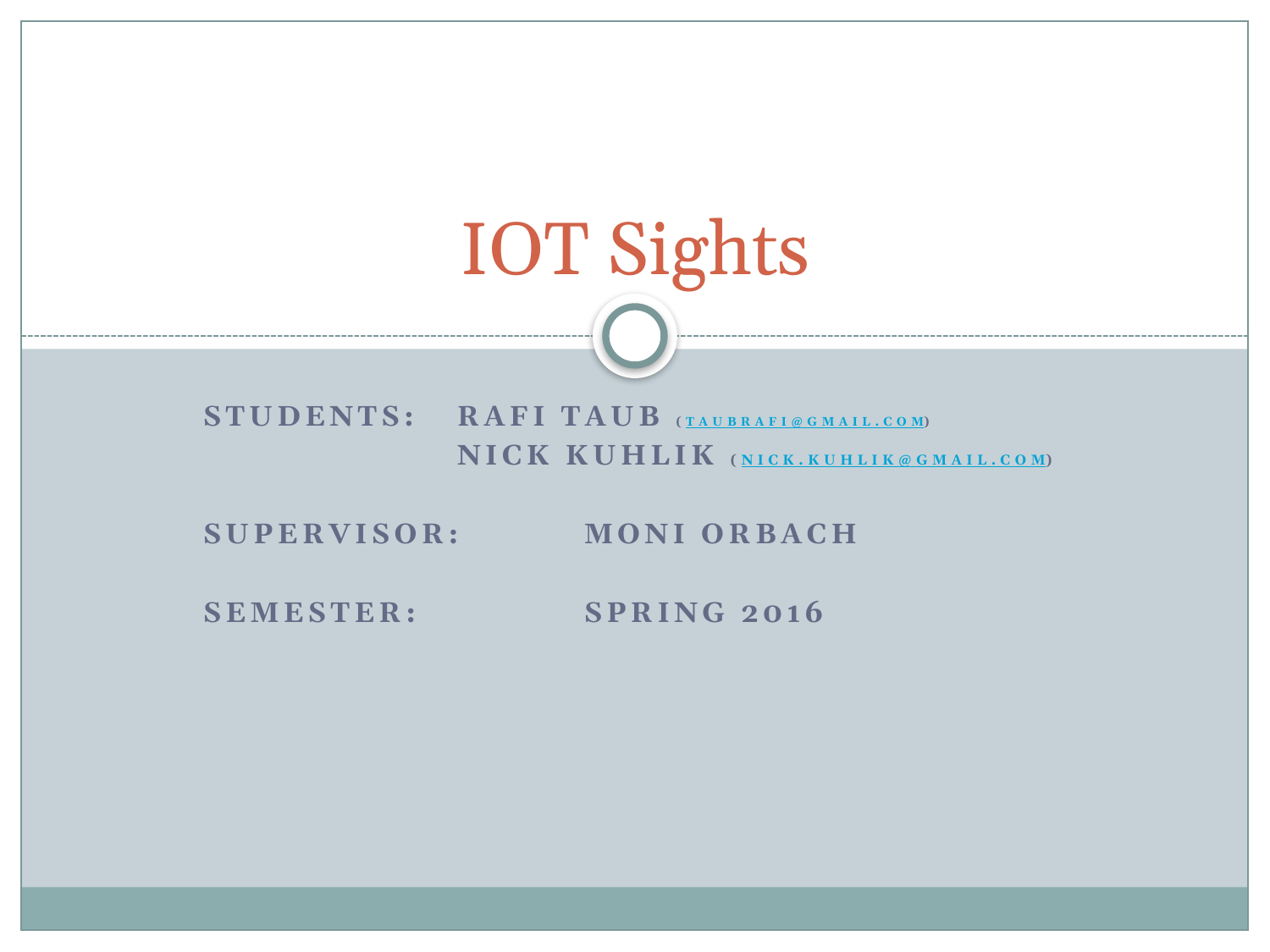

# IOT Sights
Students: 	Rafi Taub (taubrafi@gmail.com)
		Nick Kuhlik (nick.kuhlik@gmail.com)

Supervisor:	Moni Orbach

Semester:		Spring 2016